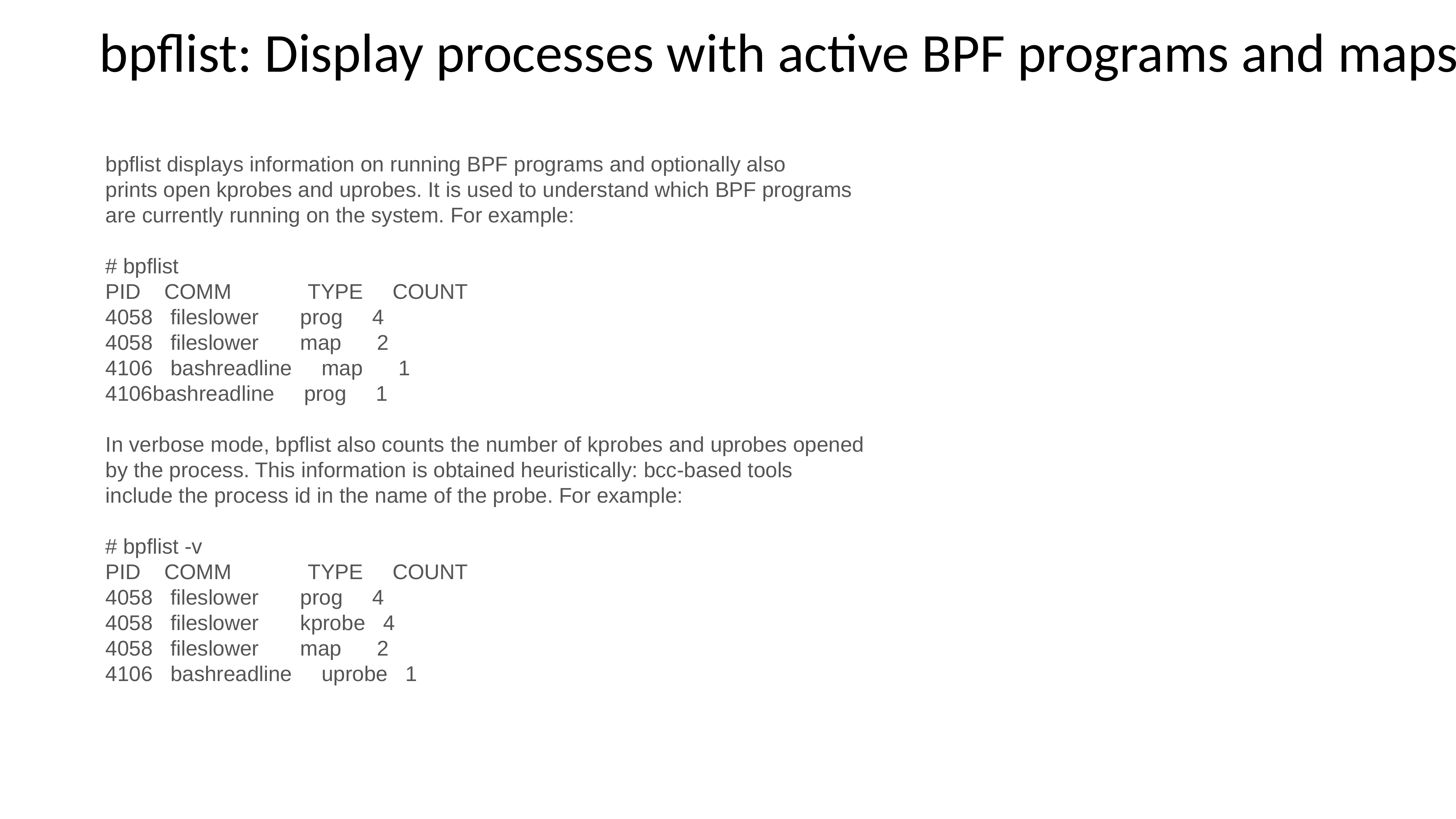

bpflist: Display processes with active BPF programs and maps
bpflist displays information on running BPF programs and optionally also
prints open kprobes and uprobes. It is used to understand which BPF programs
are currently running on the system. For example:

# bpflist
PID    COMM             TYPE     COUNT
4058   fileslower       prog     4
4058   fileslower       map      2
4106   bashreadline     map      1
bashreadline     prog     1

In verbose mode, bpflist also counts the number of kprobes and uprobes opened
by the process. This information is obtained heuristically: bcc-based tools
include the process id in the name of the probe. For example:

# bpflist -v
PID    COMM             TYPE     COUNT
4058   fileslower       prog     4
4058   fileslower       kprobe   4
4058   fileslower       map      2
4106   bashreadline     uprobe   1